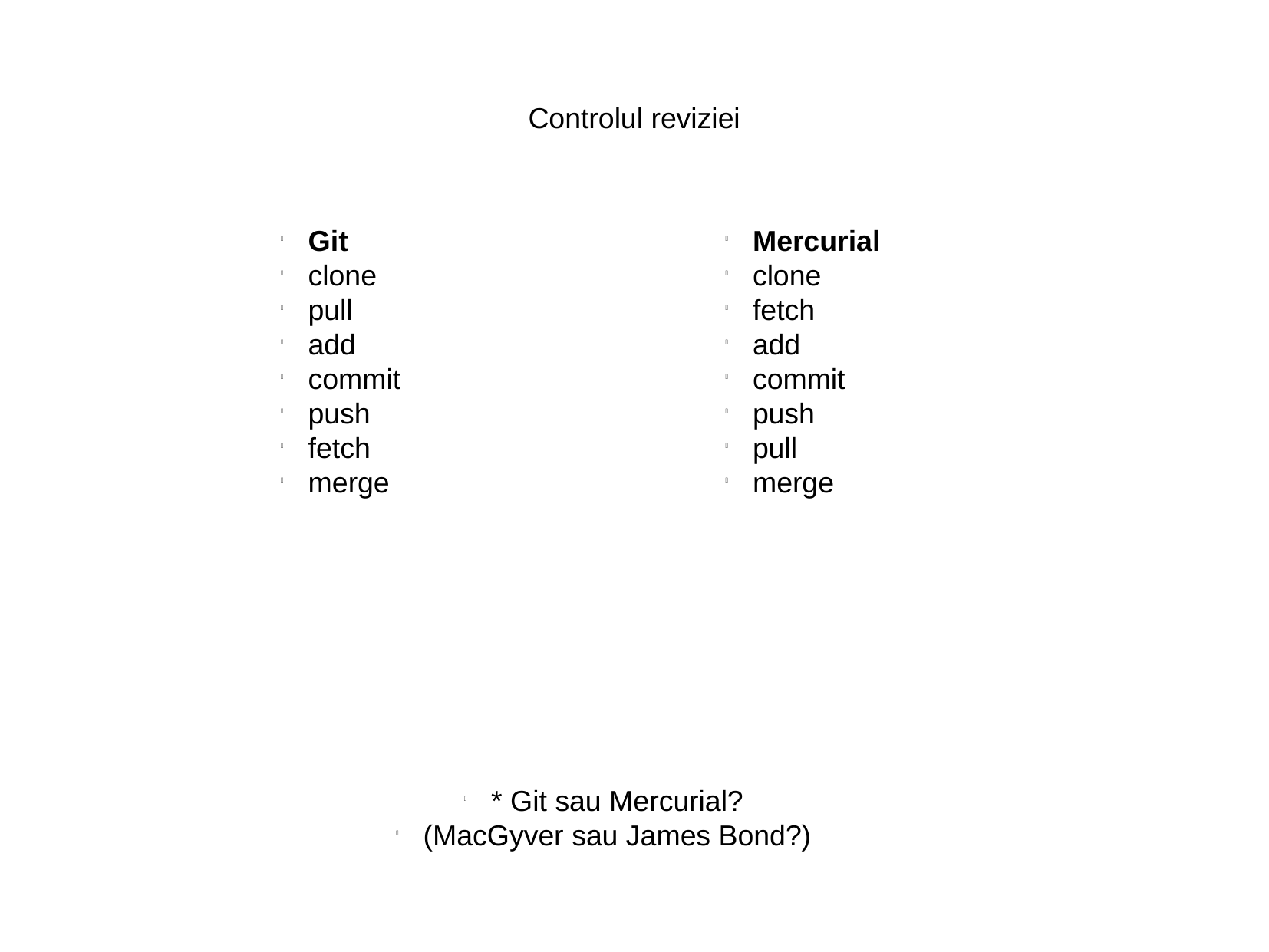

Controlul reviziei
Git
clone
pull
add
commit
push
fetch
merge
Mercurial
clone
fetch
add
commit
push
pull
merge
* Git sau Mercurial?
(MacGyver sau James Bond?)